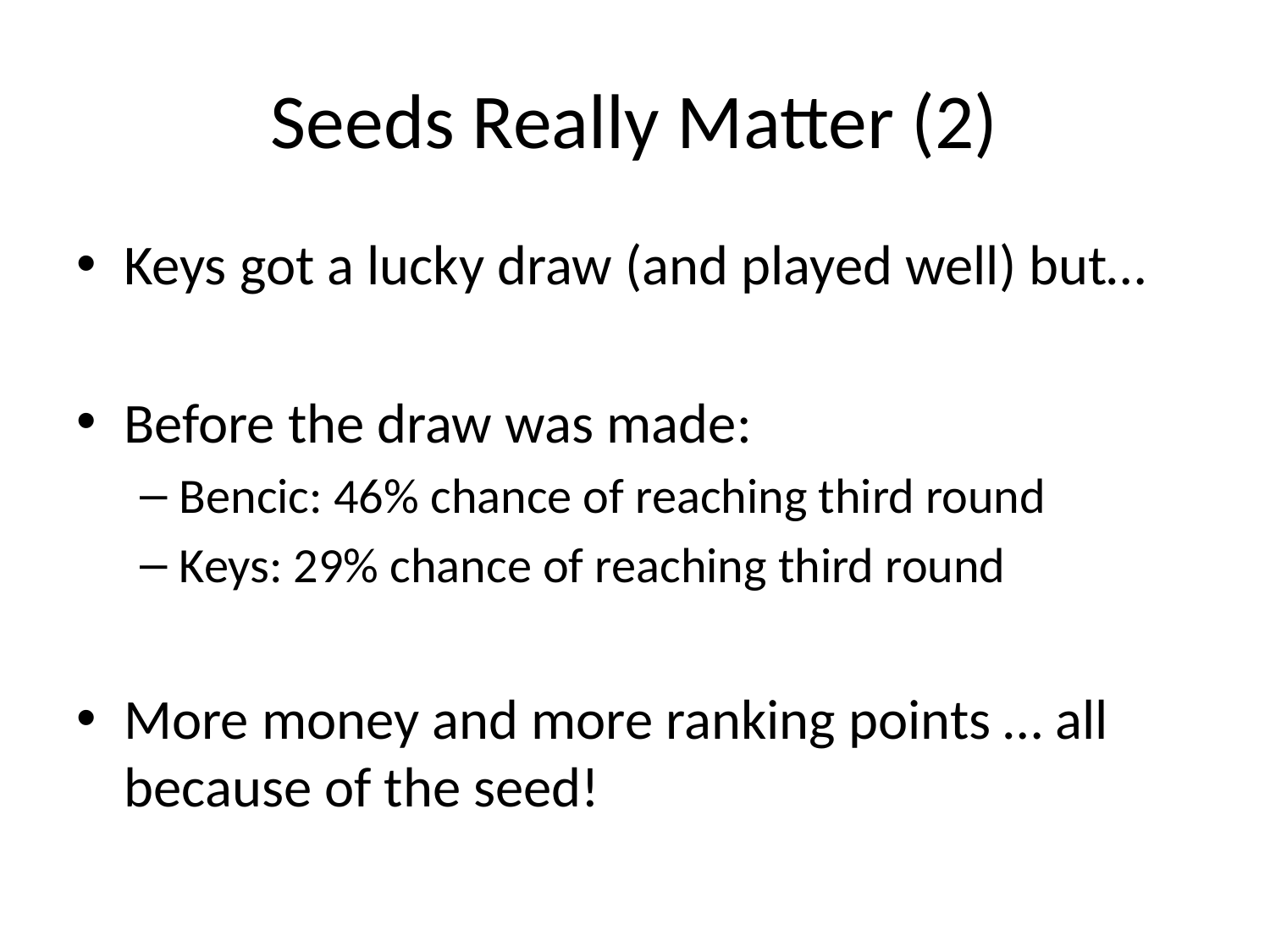

# Seeds Really Matter (2)
Keys got a lucky draw (and played well) but…

Before the draw was made:
Bencic: 46% chance of reaching third round
Keys: 29% chance of reaching third round

More money and more ranking points … all because of the seed!